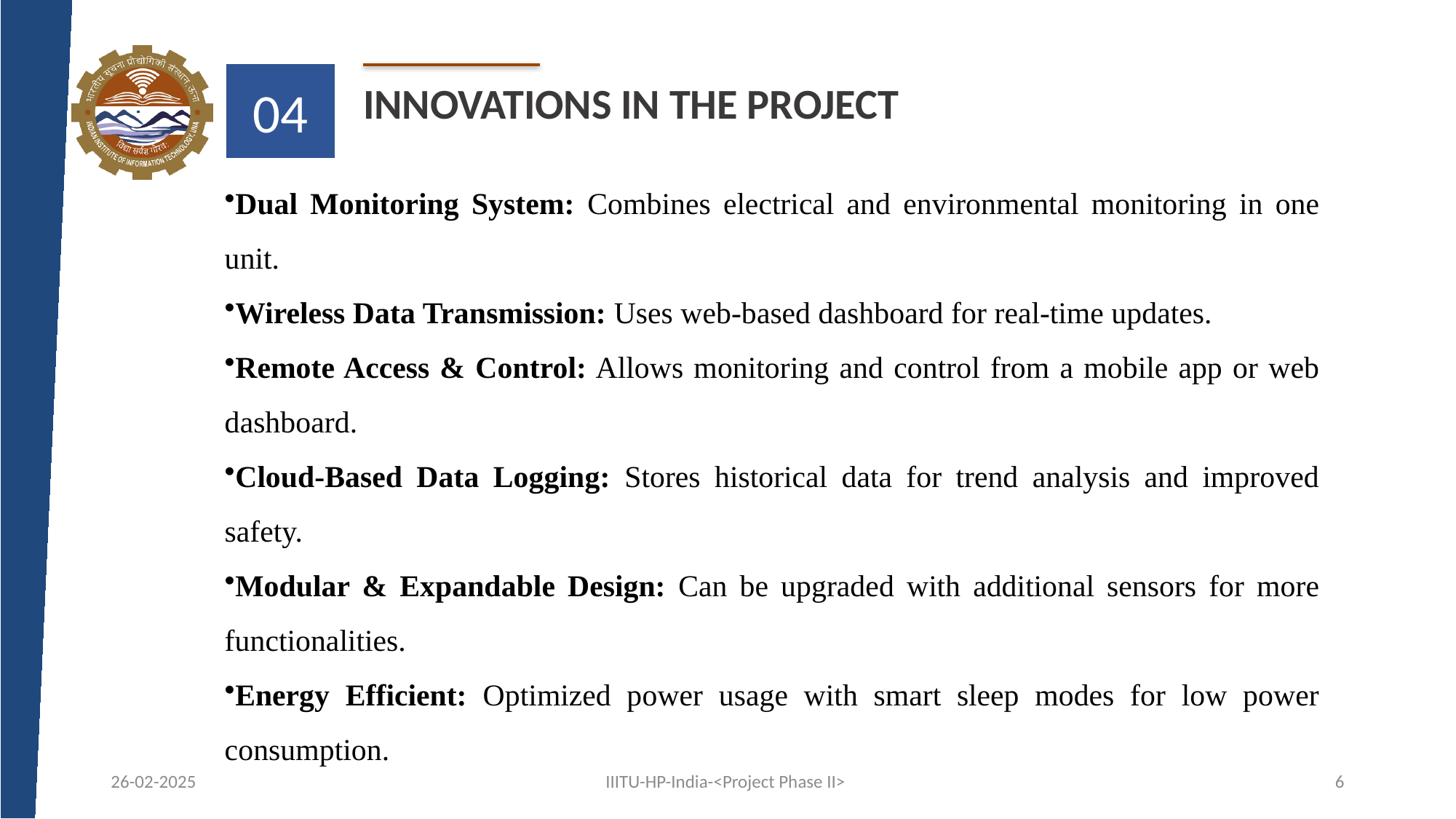

04

INNOVATIONS IN THE PROJECT
Dual Monitoring System: Combines electrical and environmental monitoring in one unit.
Wireless Data Transmission: Uses web-based dashboard for real-time updates.
Remote Access & Control: Allows monitoring and control from a mobile app or web dashboard.
Cloud-Based Data Logging: Stores historical data for trend analysis and improved safety.
Modular & Expandable Design: Can be upgraded with additional sensors for more functionalities.
Energy Efficient: Optimized power usage with smart sleep modes for low power consumption.
26-02-2025
IIITU-HP-India-<Project Phase II>
6